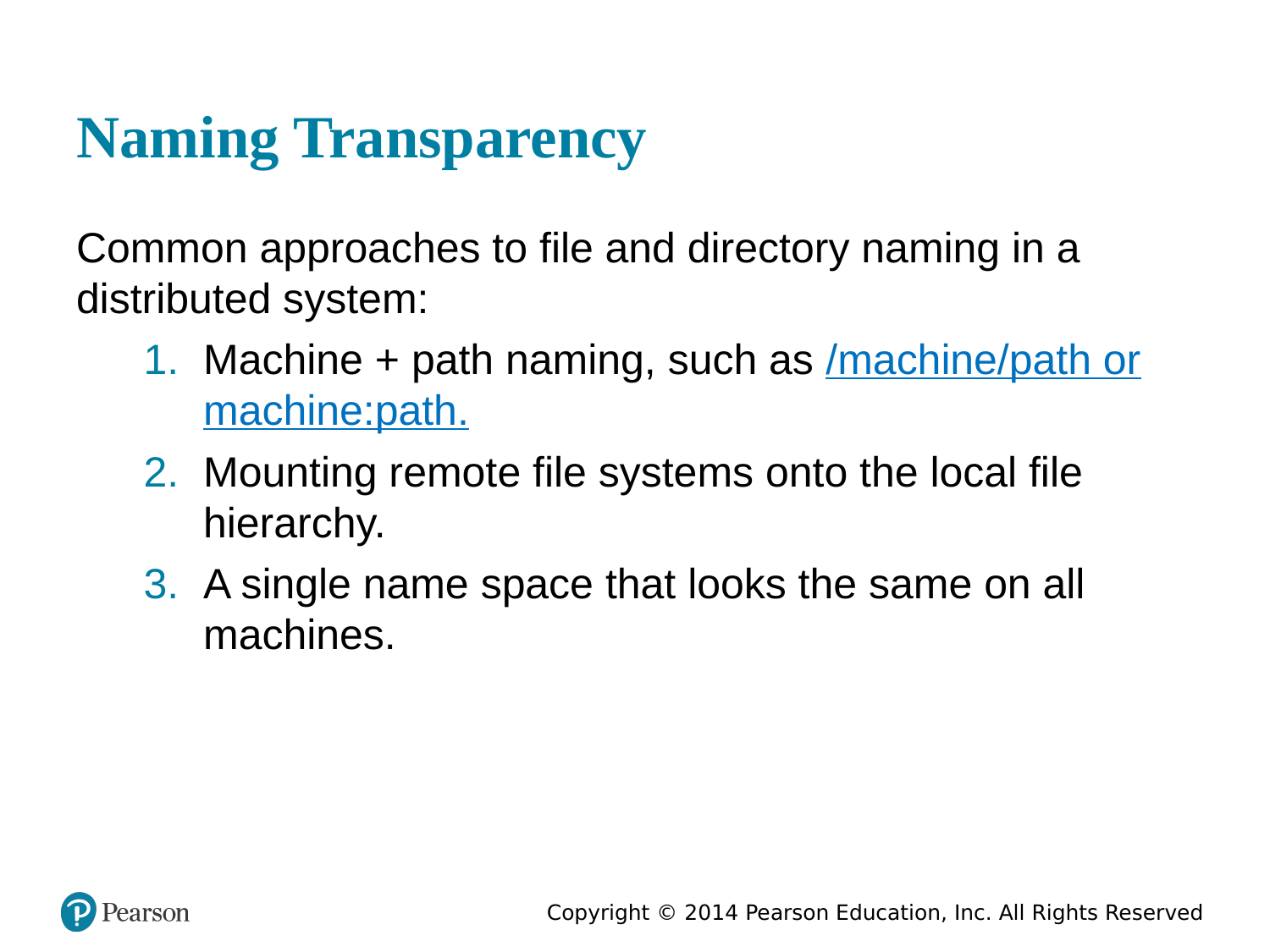

# Naming Transparency
Common approaches to file and directory naming in a distributed system:
Machine + path naming, such as /machine/path or machine:path.
Mounting remote file systems onto the local file hierarchy.
A single name space that looks the same on all machines.